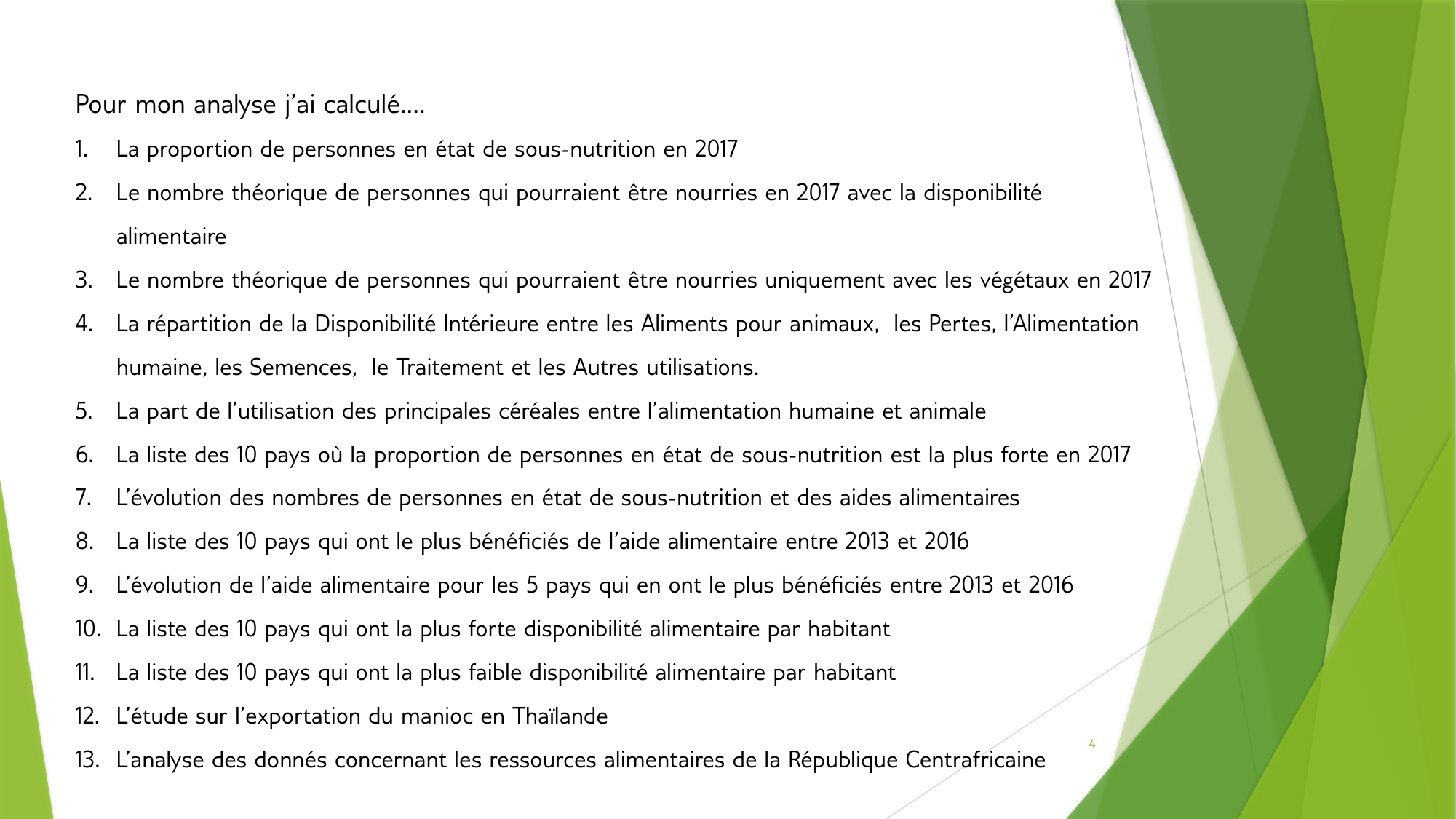

Pour mon analyse j’ai calculé….
La proportion de personnes en état de sous-nutrition en 2017
Le nombre théorique de personnes qui pourraient être nourries en 2017 avec la disponibilité alimentaire
Le nombre théorique de personnes qui pourraient être nourries uniquement avec les végétaux en 2017
La répartition de la Disponibilité Intérieure entre les Aliments pour animaux,  les Pertes, l’Alimentation humaine, les Semences,  le Traitement et les Autres utilisations.
La part de l’utilisation des principales céréales entre l’alimentation humaine et animale
La liste des 10 pays où la proportion de personnes en état de sous-nutrition est la plus forte en 2017
L’évolution des nombres de personnes en état de sous-nutrition et des aides alimentaires
La liste des 10 pays qui ont le plus bénéficiés de l’aide alimentaire entre 2013 et 2016
L’évolution de l’aide alimentaire pour les 5 pays qui en ont le plus bénéficiés entre 2013 et 2016
La liste des 10 pays qui ont la plus forte disponibilité alimentaire par habitant
La liste des 10 pays qui ont la plus faible disponibilité alimentaire par habitant
L’étude sur l’exportation du manioc en Thaïlande
L’analyse des donnés concernant les ressources alimentaires de la République Centrafricaine

4